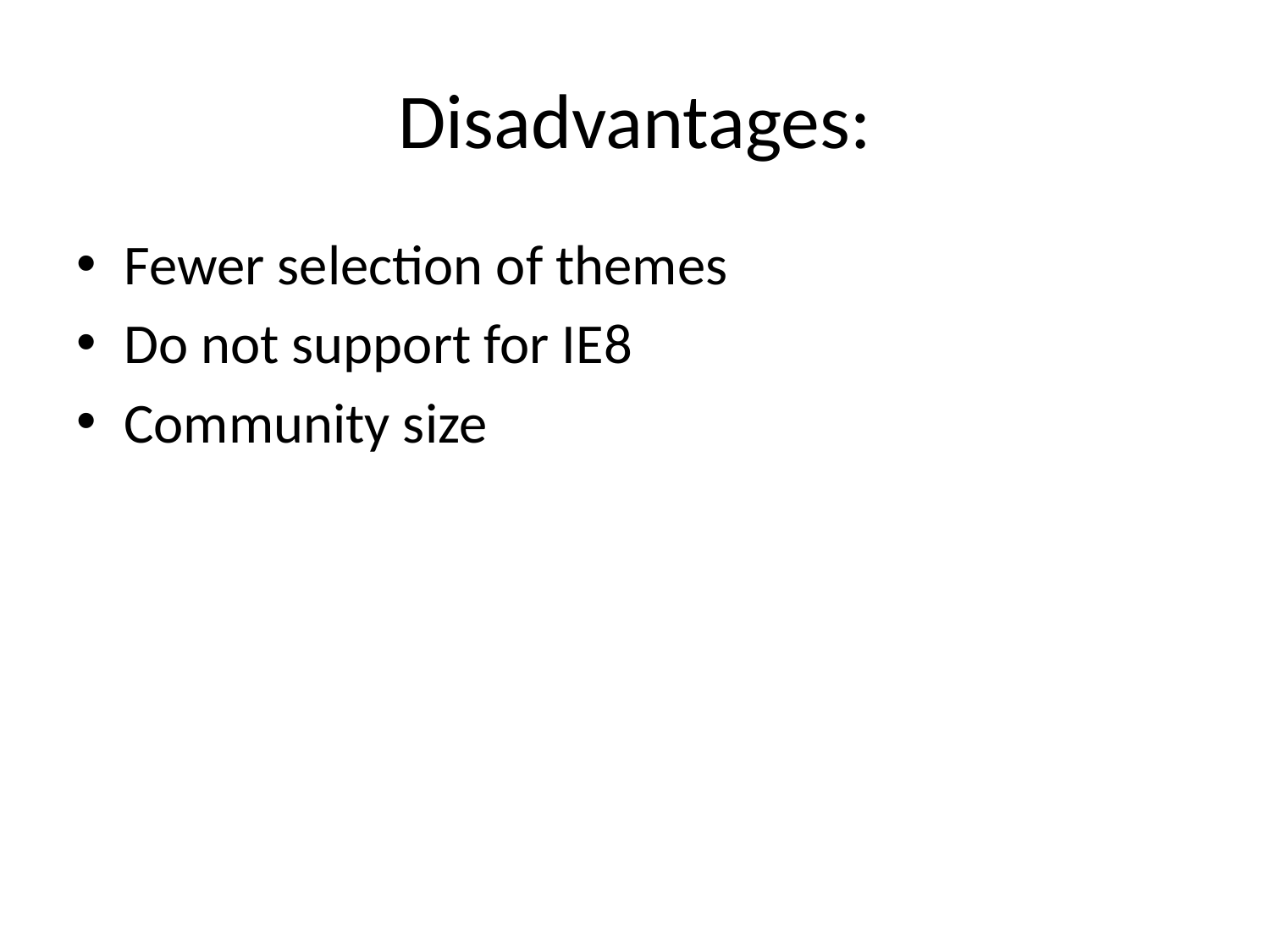

# Disadvantages:
Fewer selection of themes
Do not support for IE8
Community size